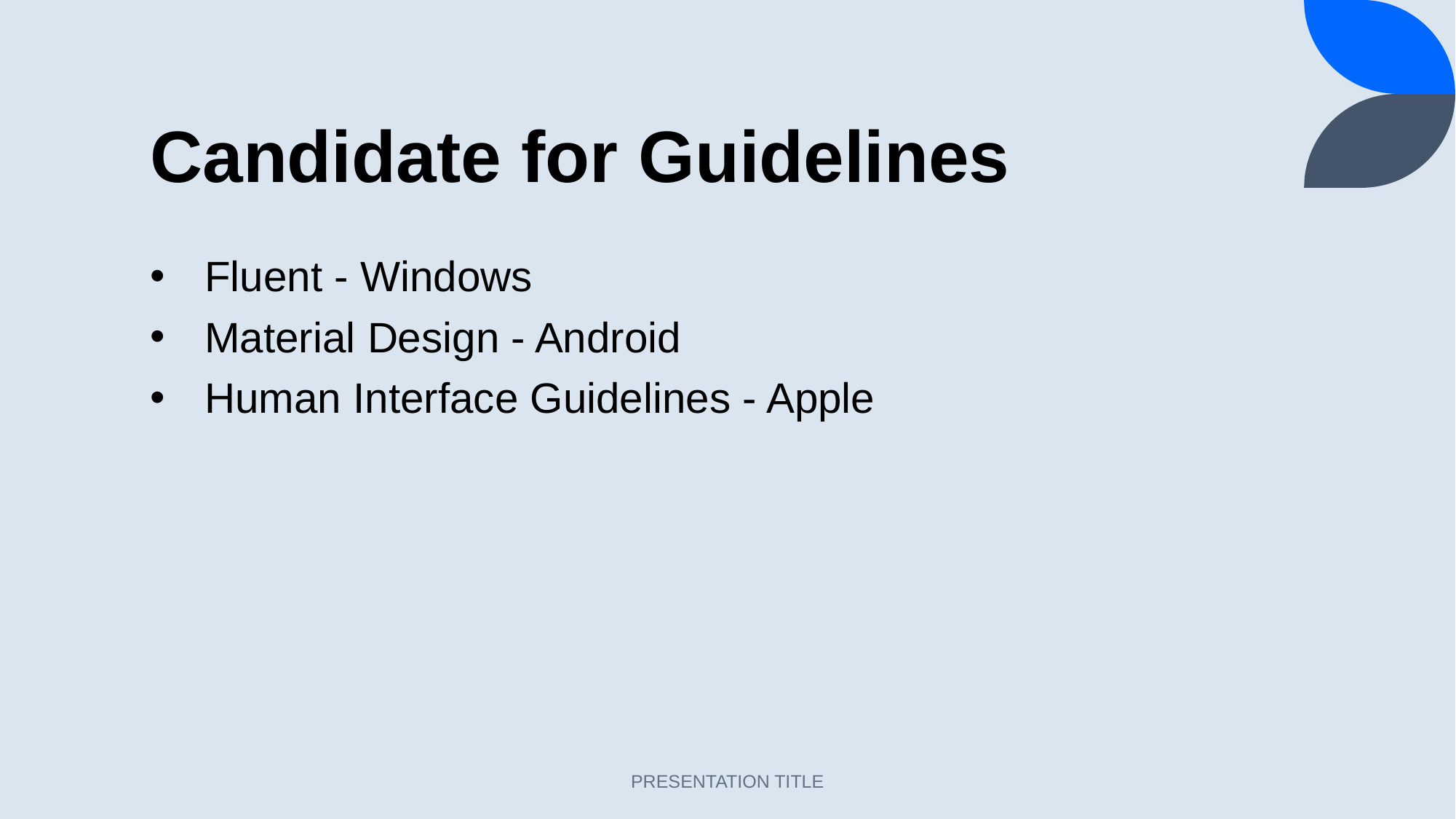

# Candidate for Guidelines
Fluent - Windows
Material Design - Android
Human Interface Guidelines - Apple

PRESENTATION TITLE
4